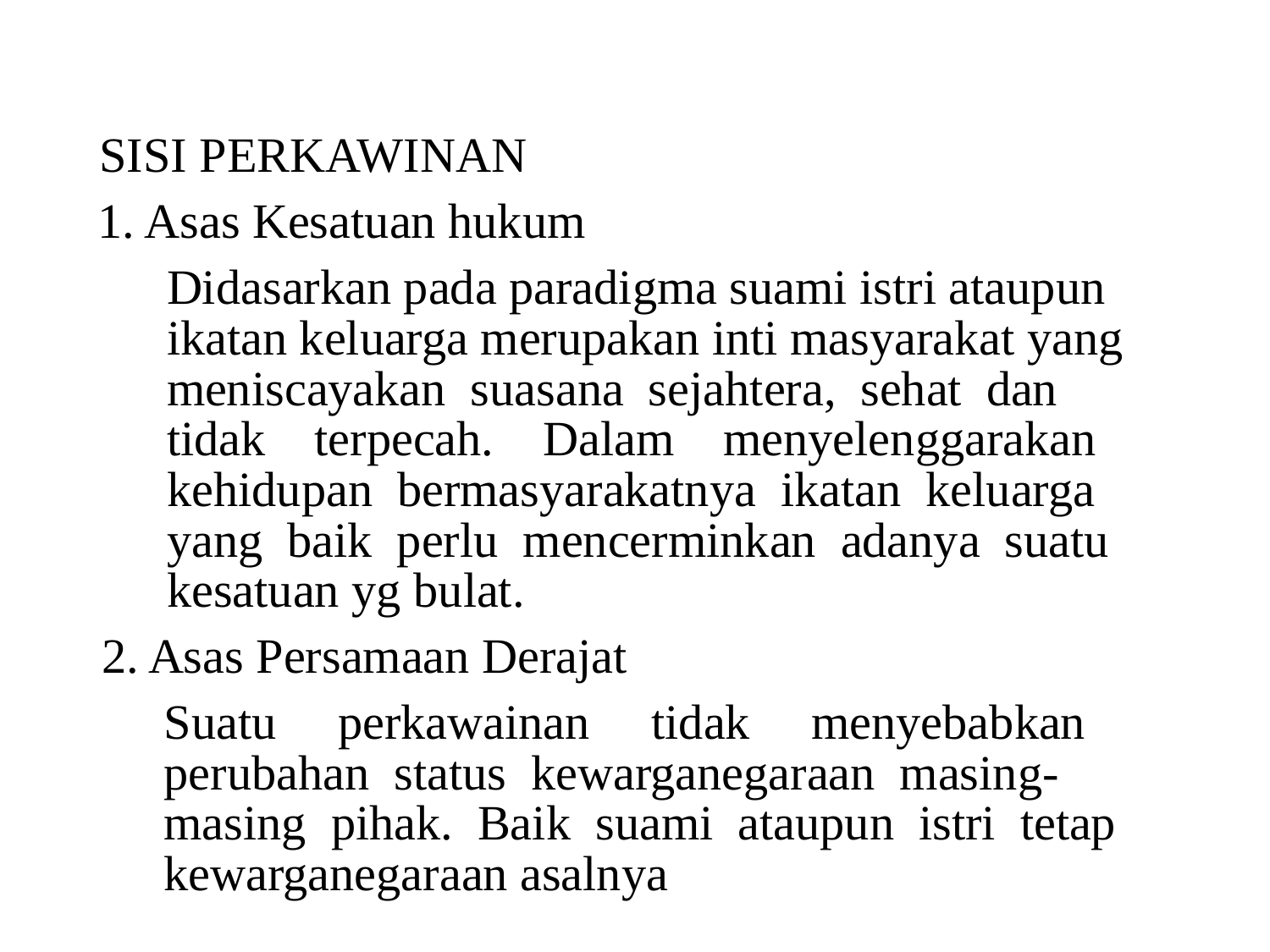

AZAS KEWARGANEGARAAN -2
SISI PERKAWINAN
1. Asas Kesatuan hukum
Didasarkan pada paradigma suami istri ataupun
ikatan keluarga merupakan inti masyarakat yang
meniscayakan  suasana  sejahtera,  sehat  dan
tidak    terpecah.    Dalam    menyelenggarakan
kehidupan  bermasyarakatnya  ikatan  keluarga
yang  baik  perlu  mencerminkan  adanya  suatu
kesatuan yg bulat.
2. Asas Persamaan Derajat
Suatu     perkawainan     tidak     menyebabkan
perubahan  status  kewarganegaraan  masing-
masing  pihak.  Baik  suami  ataupun  istri  tetap
kewarganegaraan asalnya